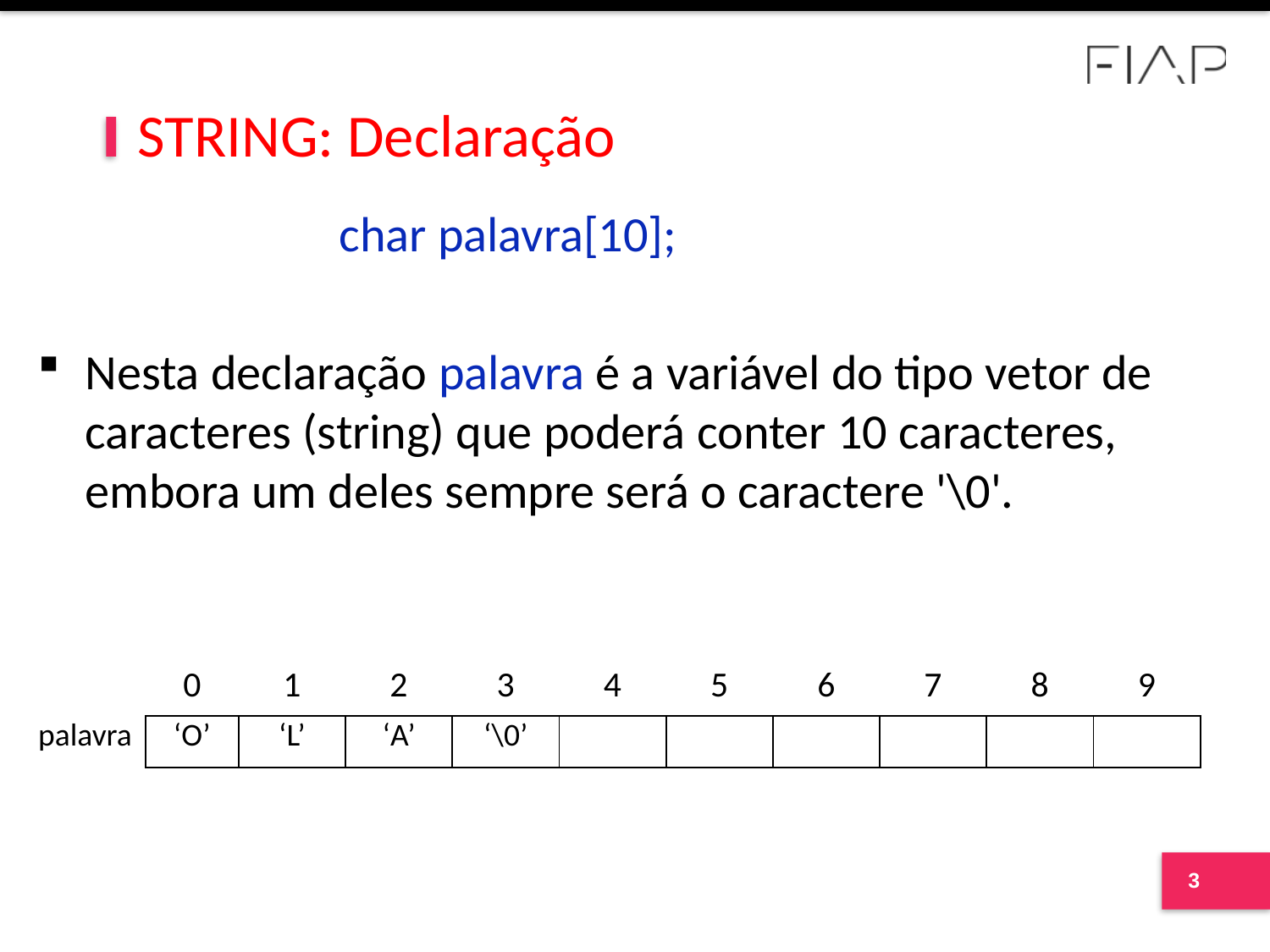

# STRING: Declaração
			char palavra[10];

Nesta declaração palavra é a variável do tipo vetor de caracteres (string) que poderá conter 10 caracteres, embora um deles sempre será o caractere '\0'.
|  | 0 | 1 | 2 | 3 | 4 | 5 | 6 | 7 | 8 | 9 |
| --- | --- | --- | --- | --- | --- | --- | --- | --- | --- | --- |
| palavra | ‘O’ | ‘L’ | ‘A’ | ‘\0’ |  |  |  |  |  |  |